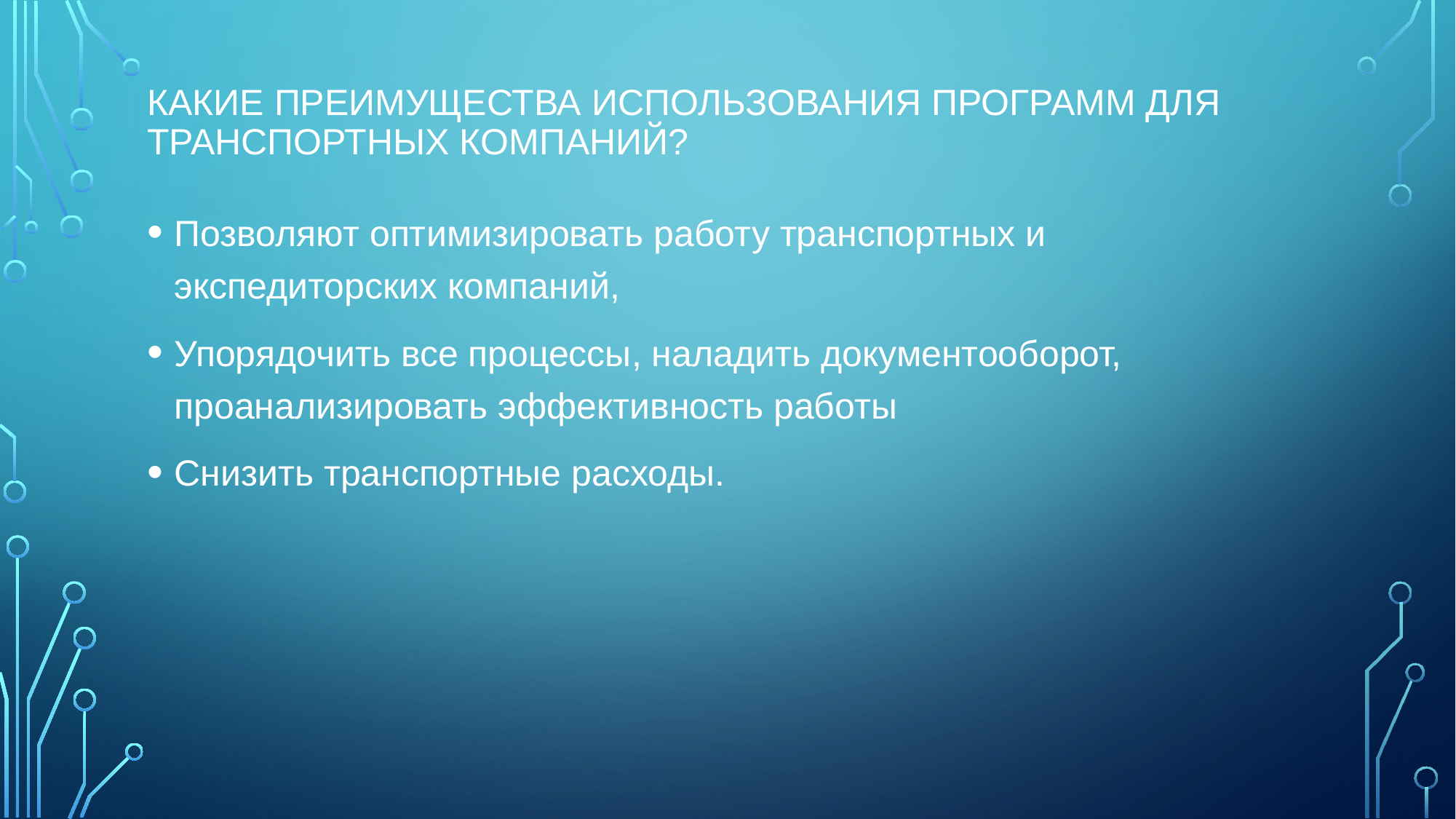

# Какие преимущества использования программ для транспортных компаний?
Позволяют оптимизировать работу транспортных и экспедиторских компаний,
Упорядочить все процессы, наладить документооборот, проанализировать эффективность работы
Снизить транспортные расходы.